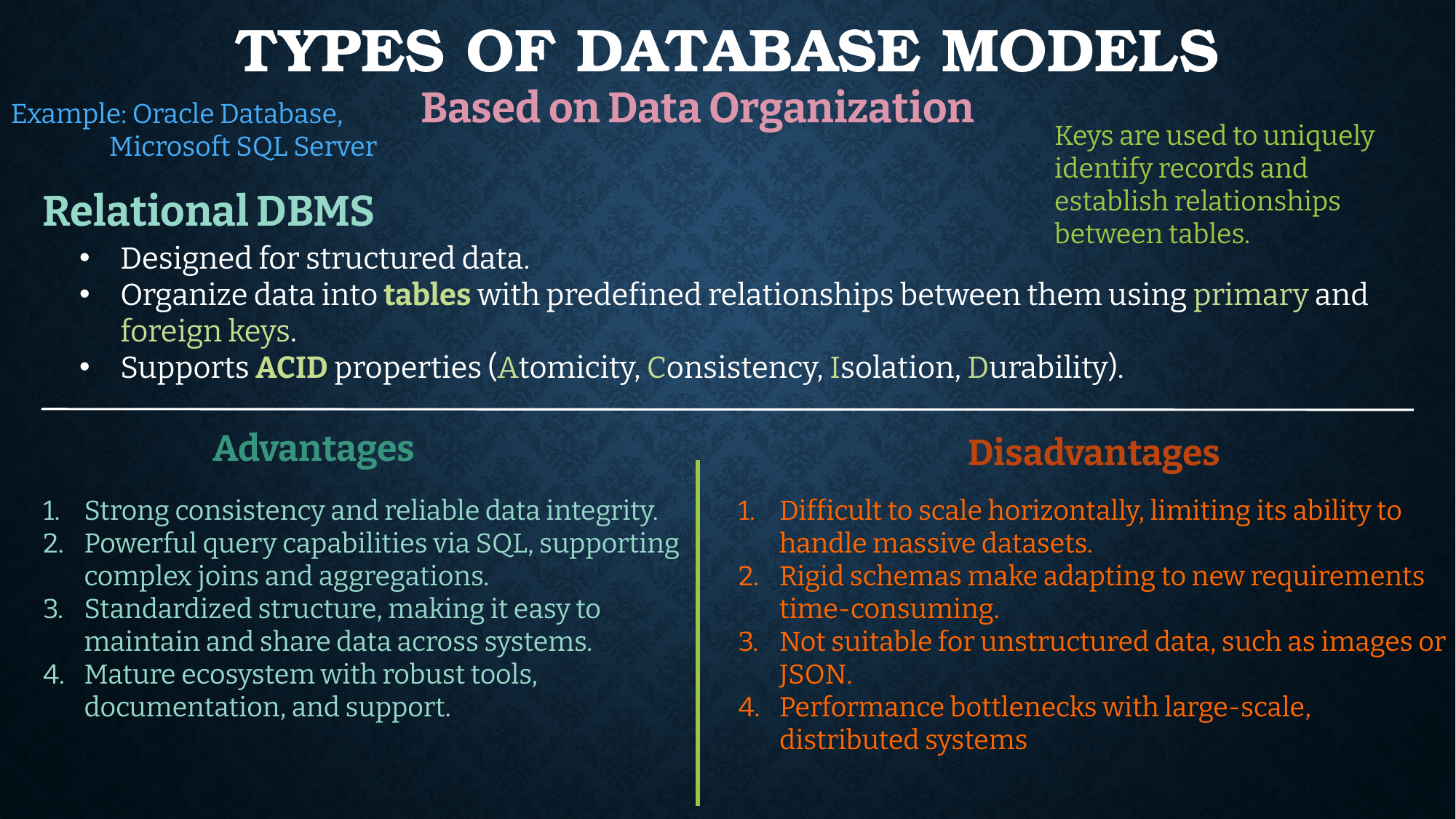

Types of Database models
Based on Data Organization
Example: Oracle Database,
                  Microsoft SQL Server
Keys are used to uniquely identify records and establish relationships between tables.
Relational DBMS
Designed for structured data.
Organize data into tables with predefined relationships between them using primary and foreign keys.
Supports ACID properties (Atomicity, Consistency, Isolation, Durability).
Advantages
Disadvantages
Strong consistency and reliable data integrity.
Powerful query capabilities via SQL, supporting complex joins and aggregations.
Standardized structure, making it easy to maintain and share data across systems.
Mature ecosystem with robust tools, documentation, and support.

Difficult to scale horizontally, limiting its ability to handle massive datasets.
Rigid schemas make adapting to new requirements time-consuming.
Not suitable for unstructured data, such as images or JSON.
Performance bottlenecks with large-scale, distributed systems